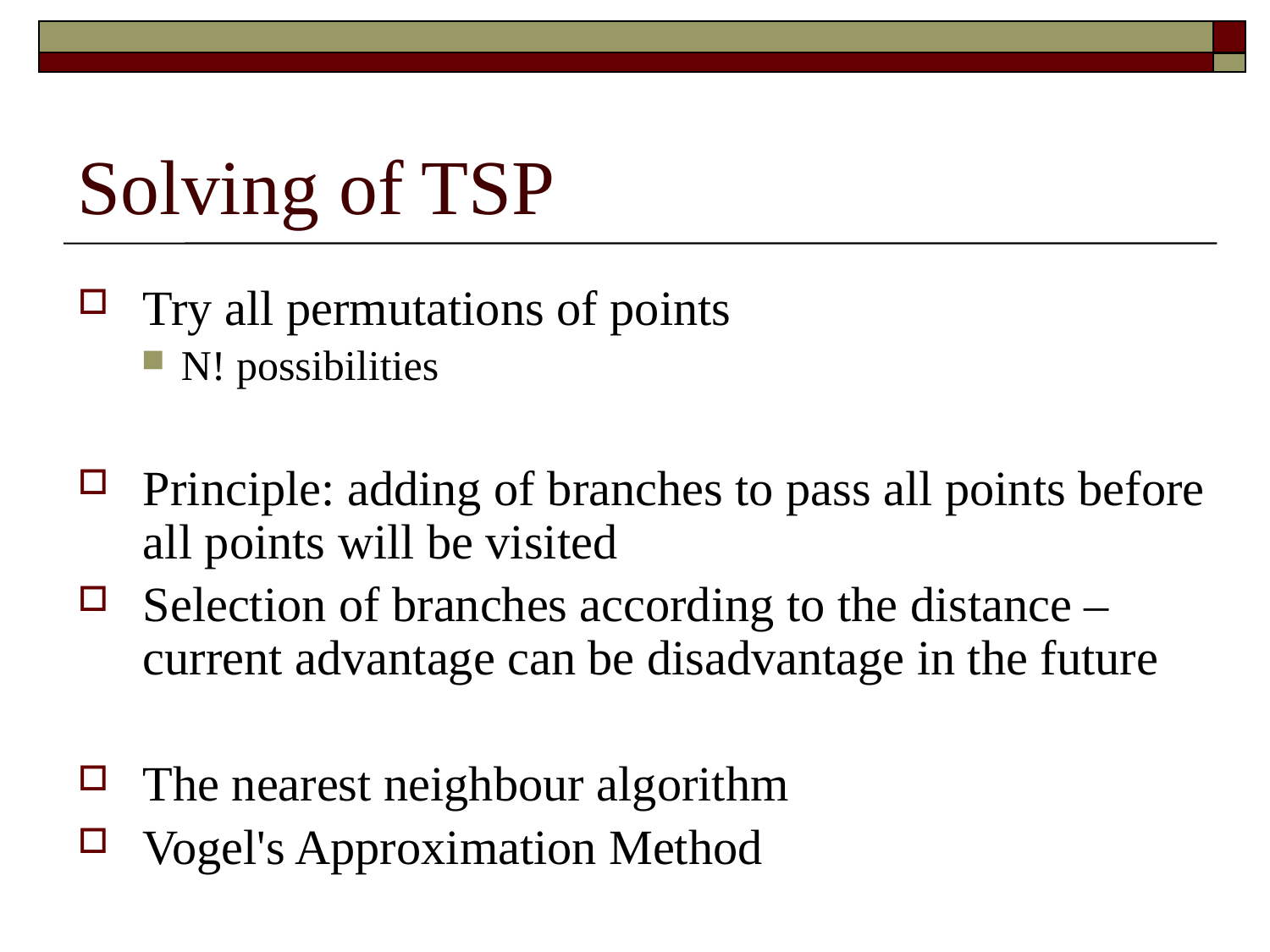

# Solving of TSP
Try all permutations of points
N! possibilities

Principle: adding of branches to pass all points before all points will be visited
Selection of branches according to the distance – current advantage can be disadvantage in the future

The nearest neighbour algorithm
Vogel's Approximation Method